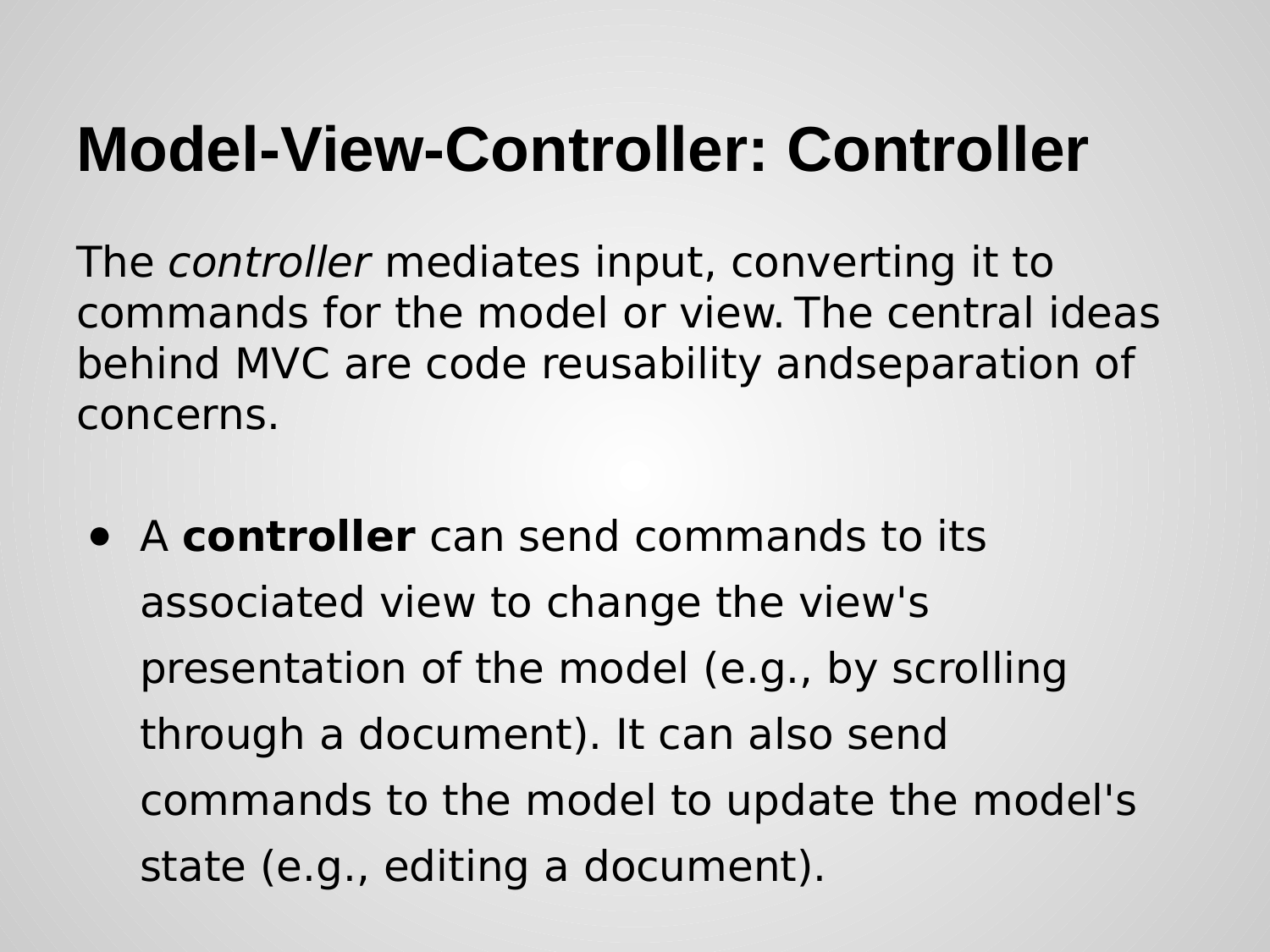

# Model-View-Controller: Controller
The controller mediates input, converting it to commands for the model or view. The central ideas behind MVC are code reusability andseparation of concerns.

A controller can send commands to its associated view to change the view's presentation of the model (e.g., by scrolling through a document). It can also send commands to the model to update the model's state (e.g., editing a document).